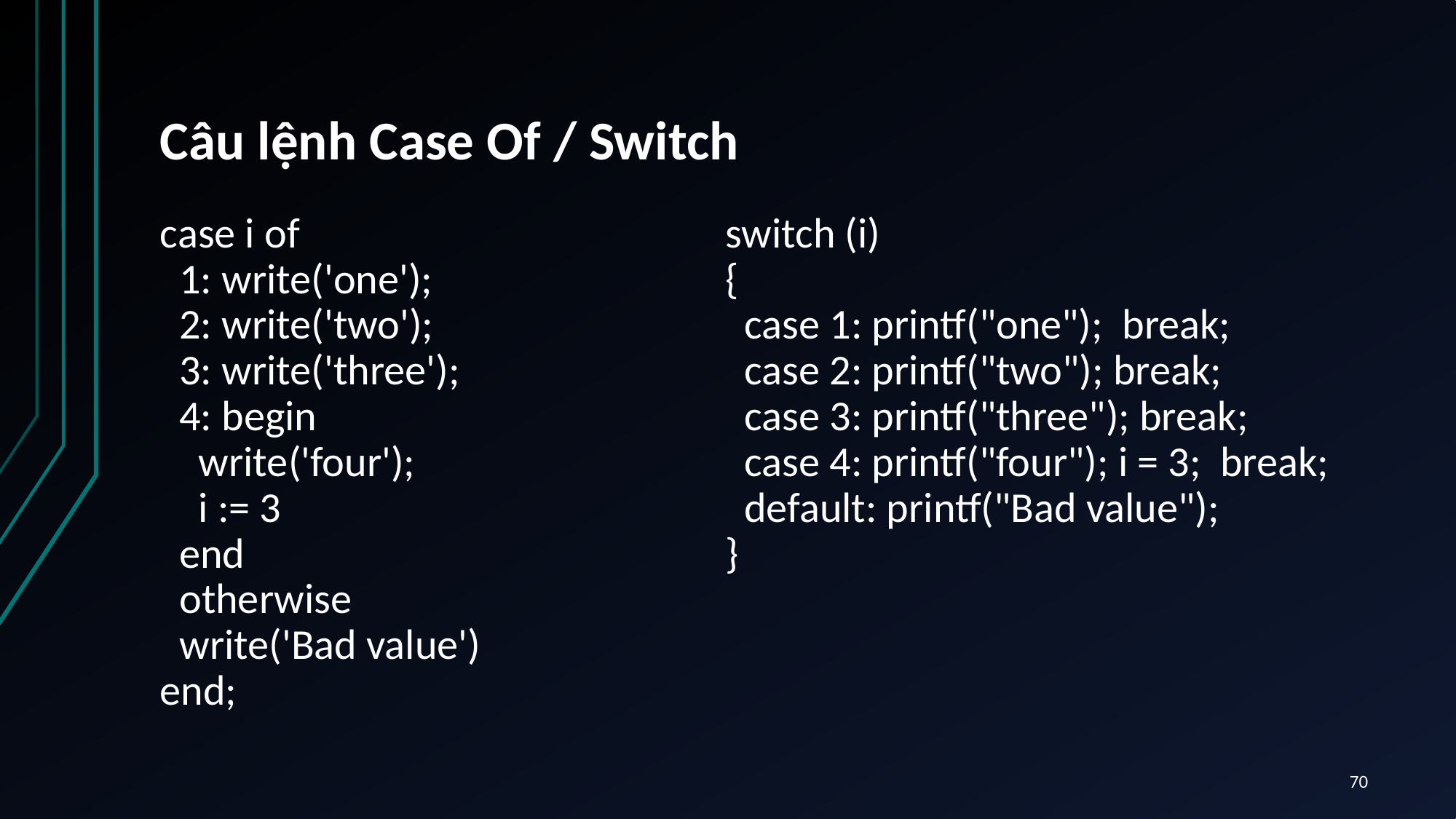

# Câu lệnh Case Of / Switch
case i of
  1: write('one');
  2: write('two');
  3: write('three');
  4: begin
    write('four');
    i := 3
  end
  otherwise
  write('Bad value')
end;

switch (i)
{
  case 1: printf("one");  break;
  case 2: printf("two"); break;
  case 3: printf("three"); break;
  case 4: printf("four"); i = 3;  break;
  default: printf("Bad value");
}
70